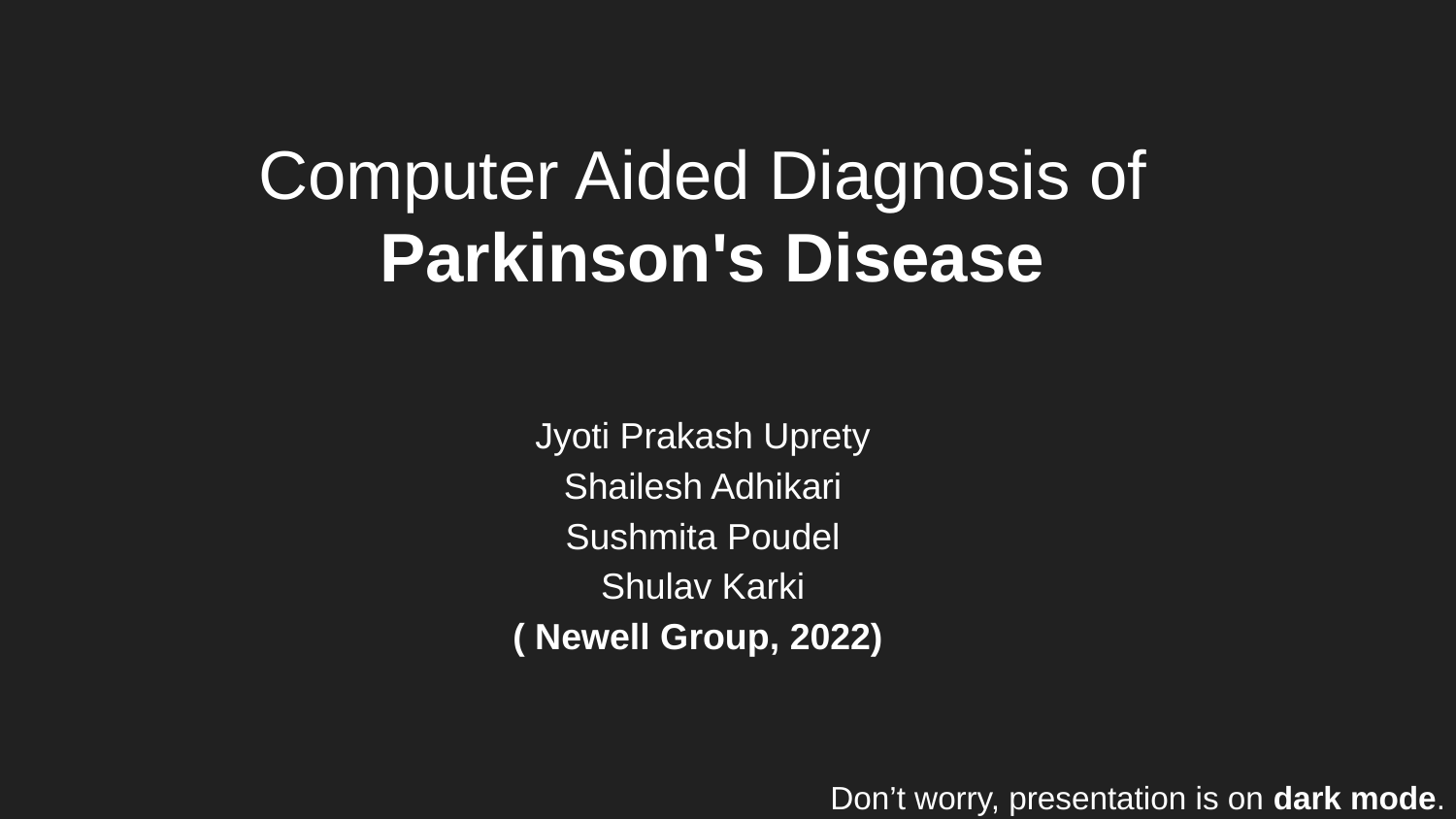

# Computer Aided Diagnosis of
 Parkinson's Disease
Jyoti Prakash Uprety
Shailesh Adhikari
Sushmita Poudel
Shulav Karki
( Newell Group, 2022)
Don’t worry, presentation is on dark mode.